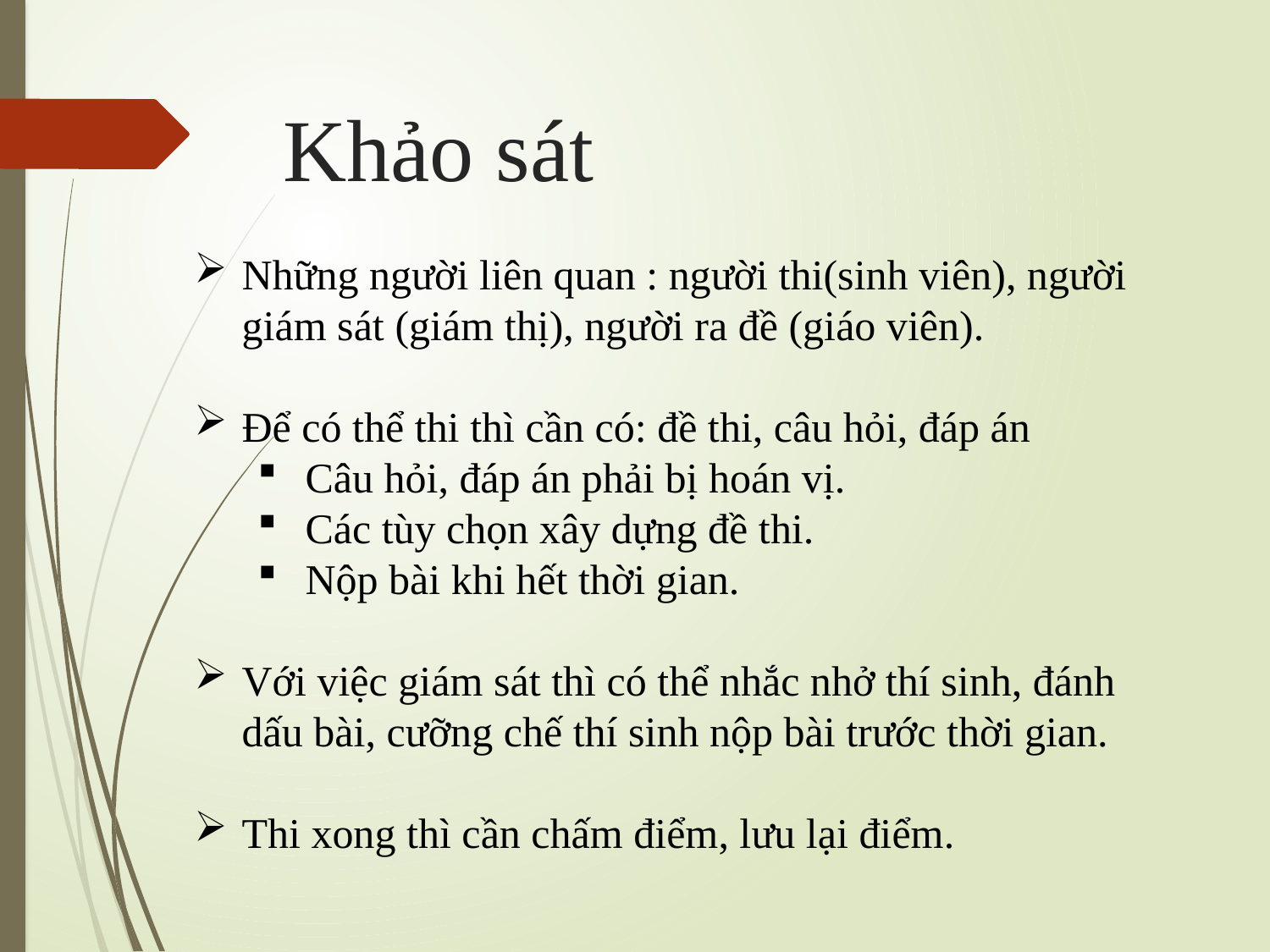

# Khảo sát
Những người liên quan : người thi(sinh viên), người giám sát (giám thị), người ra đề (giáo viên).

Để có thể thi thì cần có: đề thi, câu hỏi, đáp án
Câu hỏi, đáp án phải bị hoán vị.
Các tùy chọn xây dựng đề thi.
Nộp bài khi hết thời gian.

Với việc giám sát thì có thể nhắc nhở thí sinh, đánh dấu bài, cưỡng chế thí sinh nộp bài trước thời gian.

Thi xong thì cần chấm điểm, lưu lại điểm.